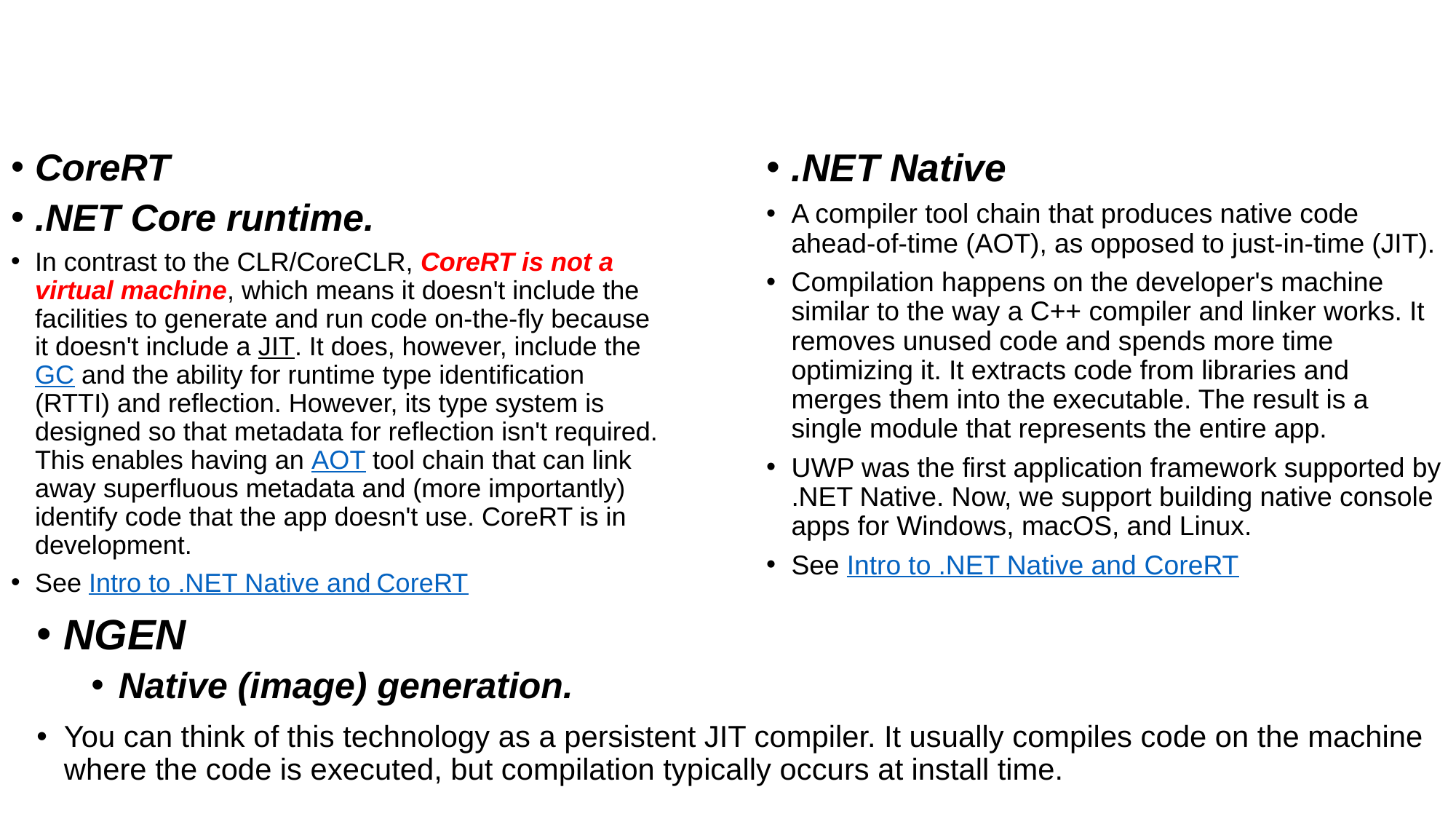

#
CoreRT
.NET Core runtime.
In contrast to the CLR/CoreCLR, CoreRT is not a virtual machine, which means it doesn't include the facilities to generate and run code on-the-fly because it doesn't include a JIT. It does, however, include the GC and the ability for runtime type identification (RTTI) and reflection. However, its type system is designed so that metadata for reflection isn't required. This enables having an AOT tool chain that can link away superfluous metadata and (more importantly) identify code that the app doesn't use. CoreRT is in development.
See Intro to .NET Native and CoreRT

.NET Native
A compiler tool chain that produces native code ahead-of-time (AOT), as opposed to just-in-time (JIT).
Compilation happens on the developer's machine similar to the way a C++ compiler and linker works. It removes unused code and spends more time optimizing it. It extracts code from libraries and merges them into the executable. The result is a single module that represents the entire app.
UWP was the first application framework supported by .NET Native. Now, we support building native console apps for Windows, macOS, and Linux.
See Intro to .NET Native and CoreRT

NGEN
Native (image) generation.
You can think of this technology as a persistent JIT compiler. It usually compiles code on the machine where the code is executed, but compilation typically occurs at install time.